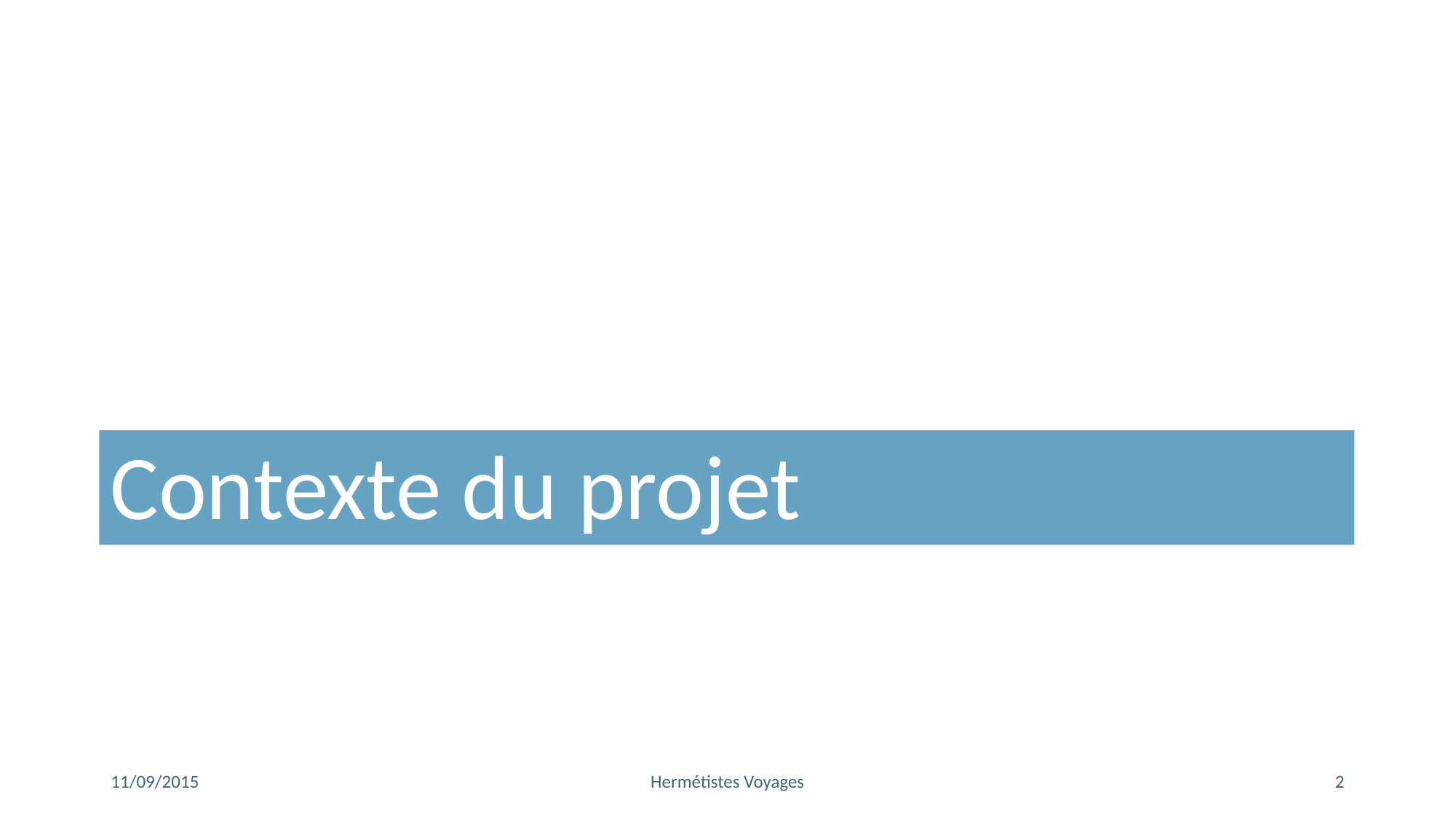

# Contexte du projet

11/09/2015
Hermétistes Voyages
2